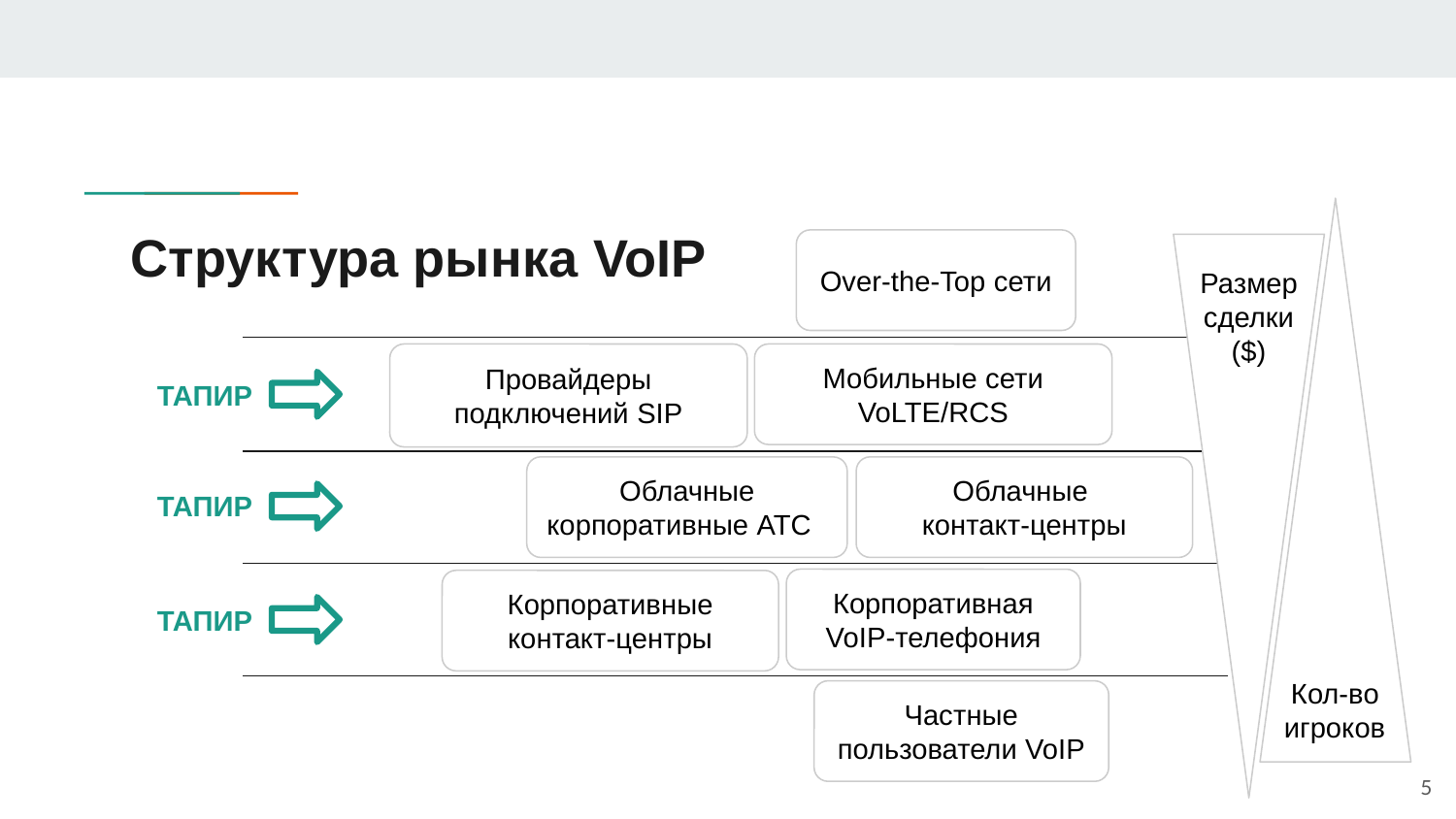

Кол-во
игроков
# Структура рынка VoIP
Over-the-Top сети

Размер
сделки ($)
Провайдеры подключений SIP
Мобильные сети VoLTE/RCS
ТАПИР

Облачные корпоративные АТС
Облачные
контакт-центры
ТАПИР

Корпоративная VoIP-телефония
Корпоративные контакт-центры
ТАПИР

Частные пользователи VoIP
5